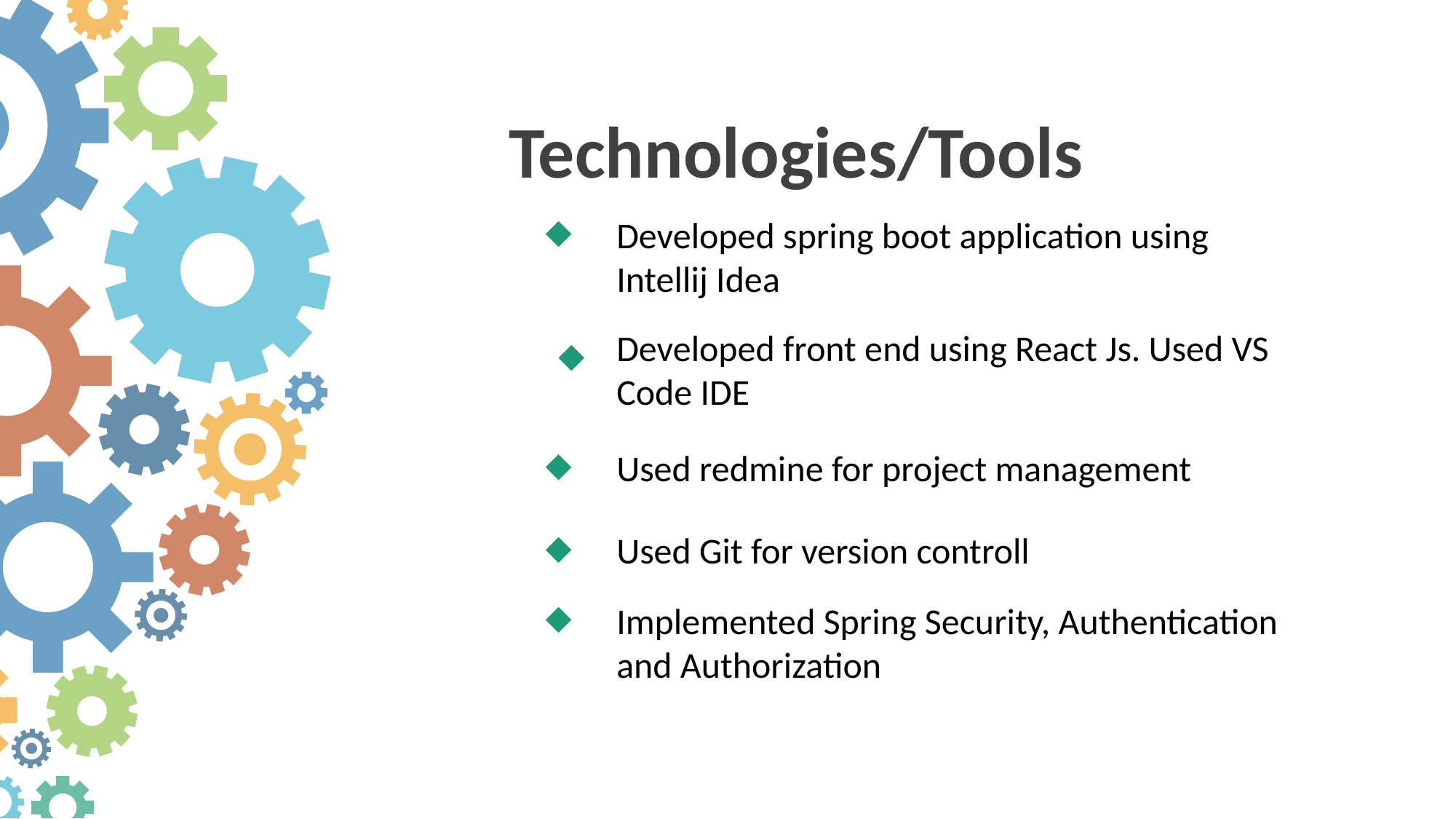

Technologies/Tools
Developed spring boot application using Intellij Idea

Developed front end using React Js. Used VS Code IDE

Used redmine for project management

Used Git for version controll

Implemented Spring Security, Authentication and Authorization